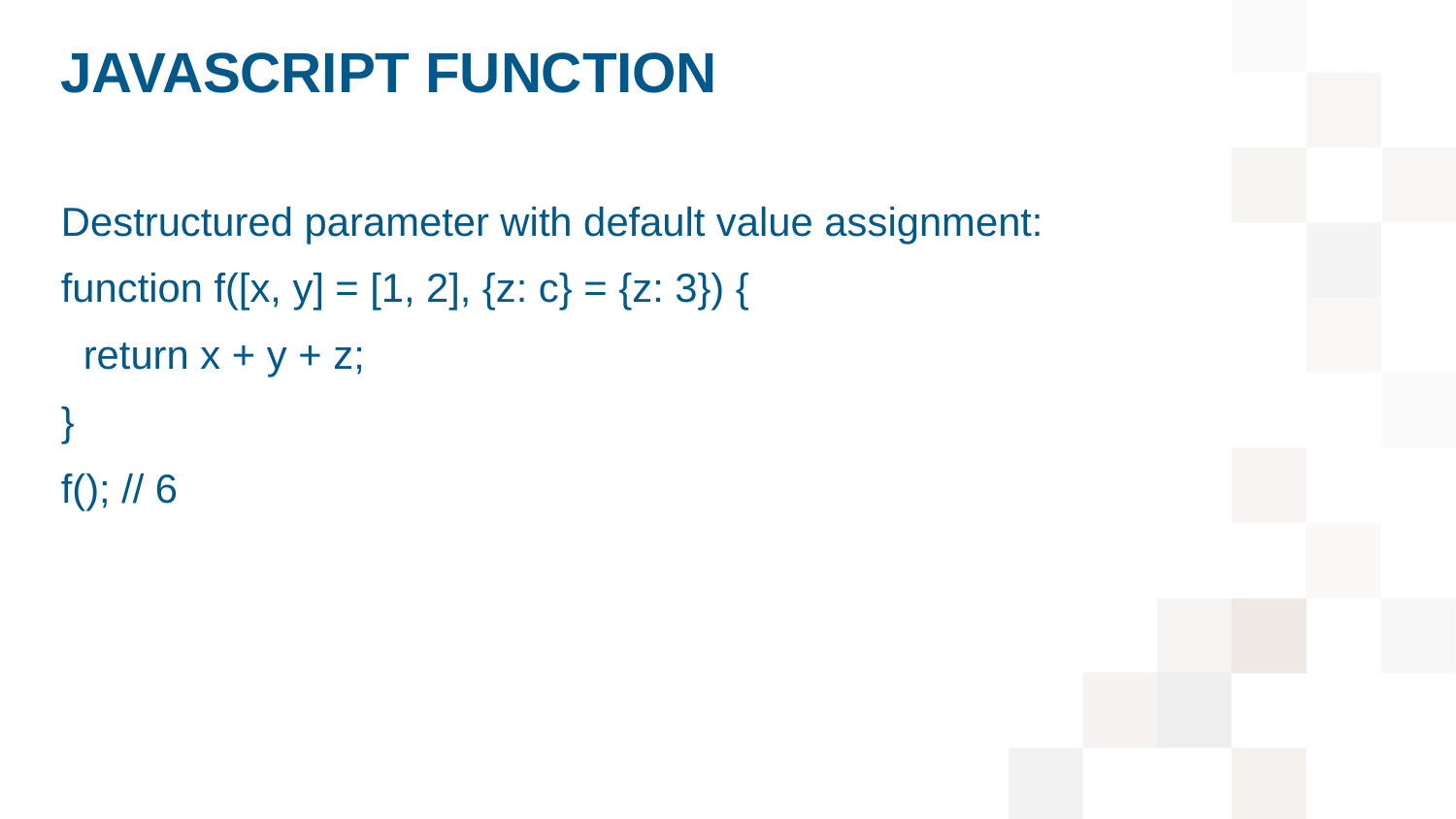

# JavaScript function
Destructured parameter with default value assignment:
function f([x, y] = [1, 2], {z: c} = {z: 3}) {
  return x + y + z;
}
f(); // 6